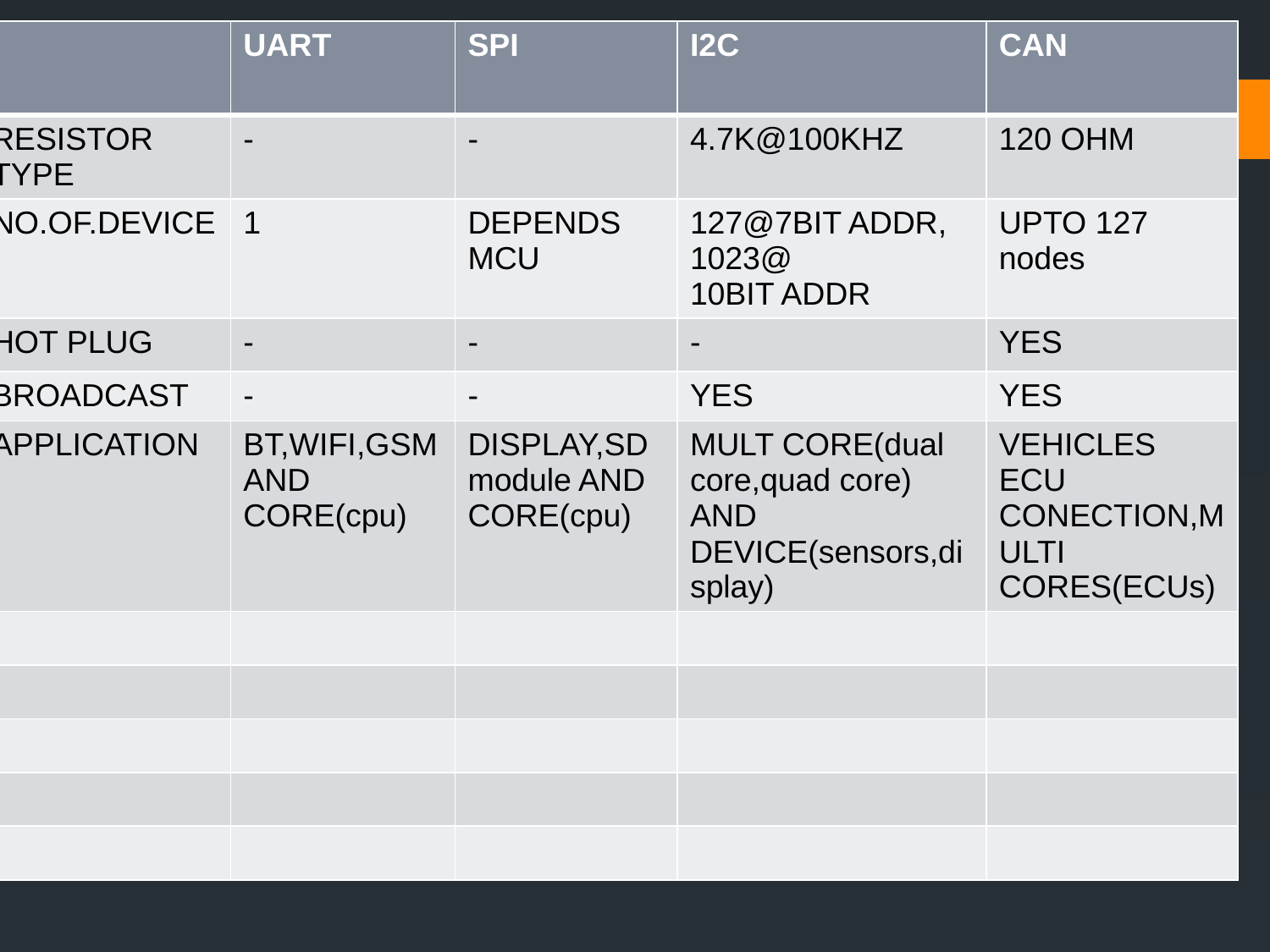

|  | UART | SPI | I2C | CAN |
| --- | --- | --- | --- | --- |
| RESISTOR TYPE | - | - | 4.7K@100KHZ | 120 OHM |
| NO.OF.DEVICE | 1 | DEPENDS MCU | 127@7BIT ADDR, 1023@ 10BIT ADDR | UPTO 127 nodes |
| HOT PLUG | - | - | - | YES |
| BROADCAST | - | - | YES | YES |
| APPLICATION | BT,WIFI,GSM AND CORE(cpu) | DISPLAY,SD module AND CORE(cpu) | MULT CORE(dual core,quad core) AND DEVICE(sensors,display) | VEHICLES ECU CONECTION,MULTI CORES(ECUs) |
|  |  |  |  |  |
|  |  |  |  |  |
|  |  |  |  |  |
|  |  |  |  |  |
|  |  |  |  |  |